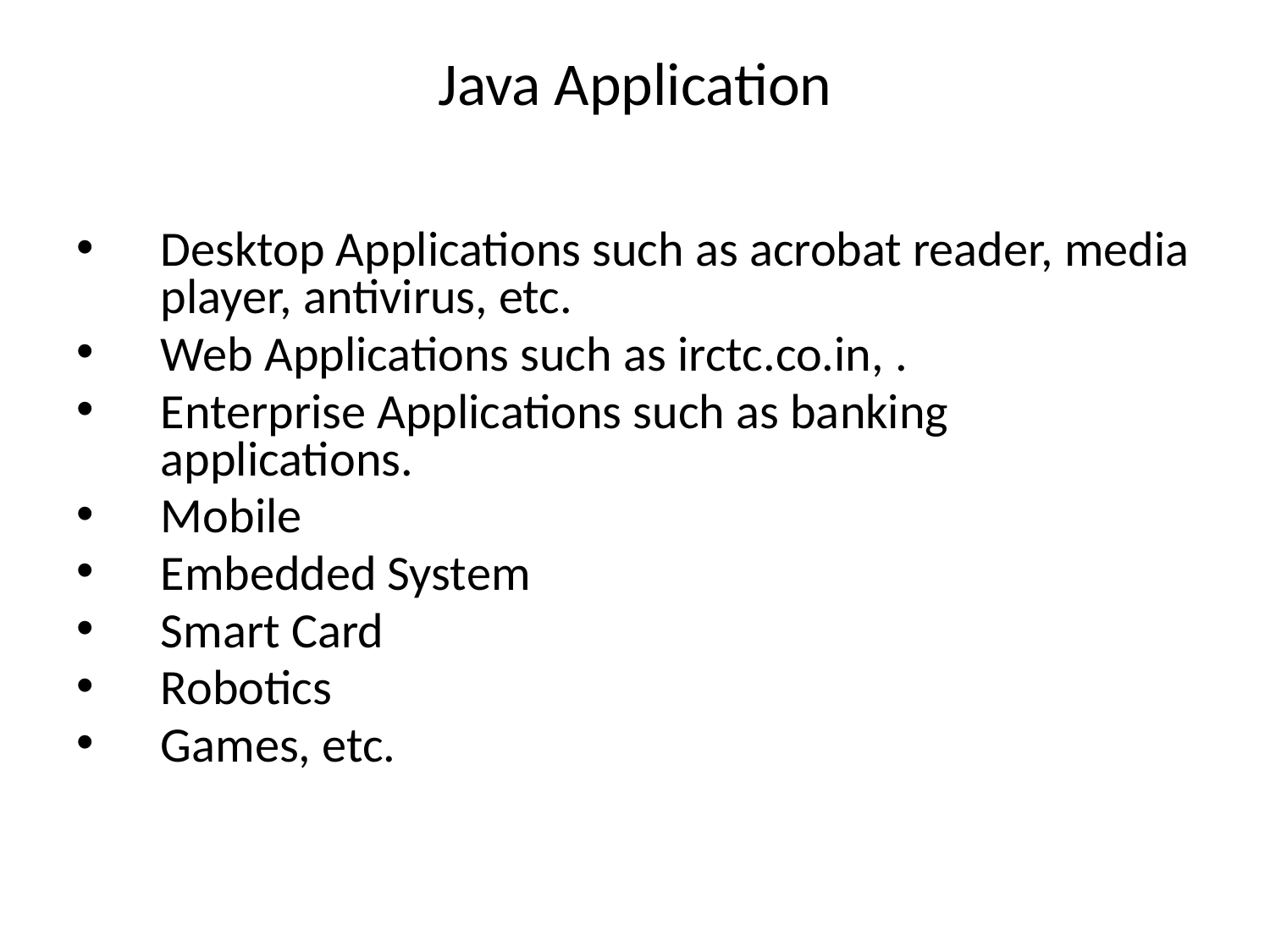

# Java Application
Desktop Applications such as acrobat reader, media player, antivirus, etc.
Web Applications such as irctc.co.in, .
Enterprise Applications such as banking applications.
Mobile
Embedded System
Smart Card
Robotics
Games, etc.